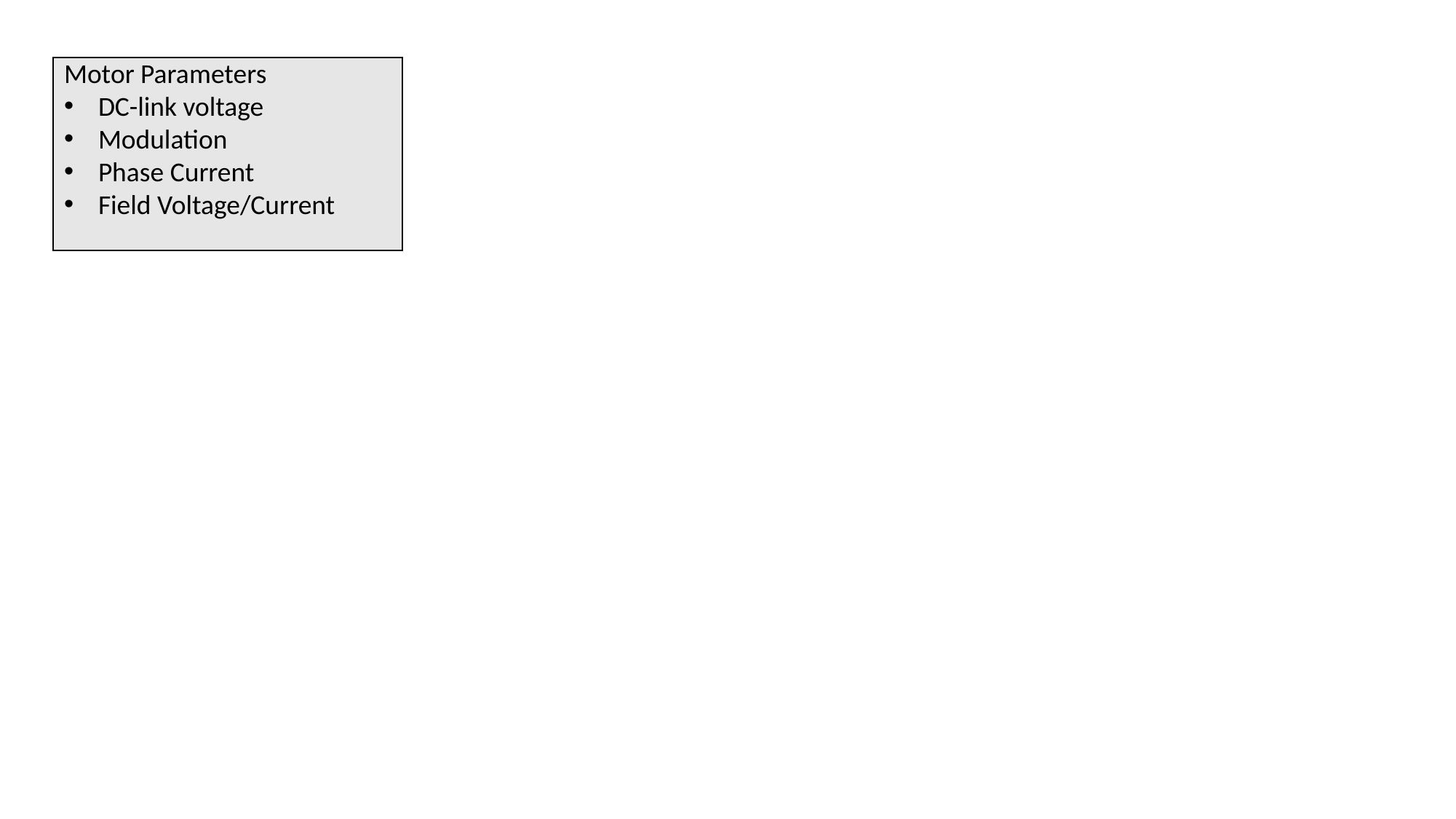

Motor Parameters
DC-link voltage
Modulation
Phase Current
Field Voltage/Current